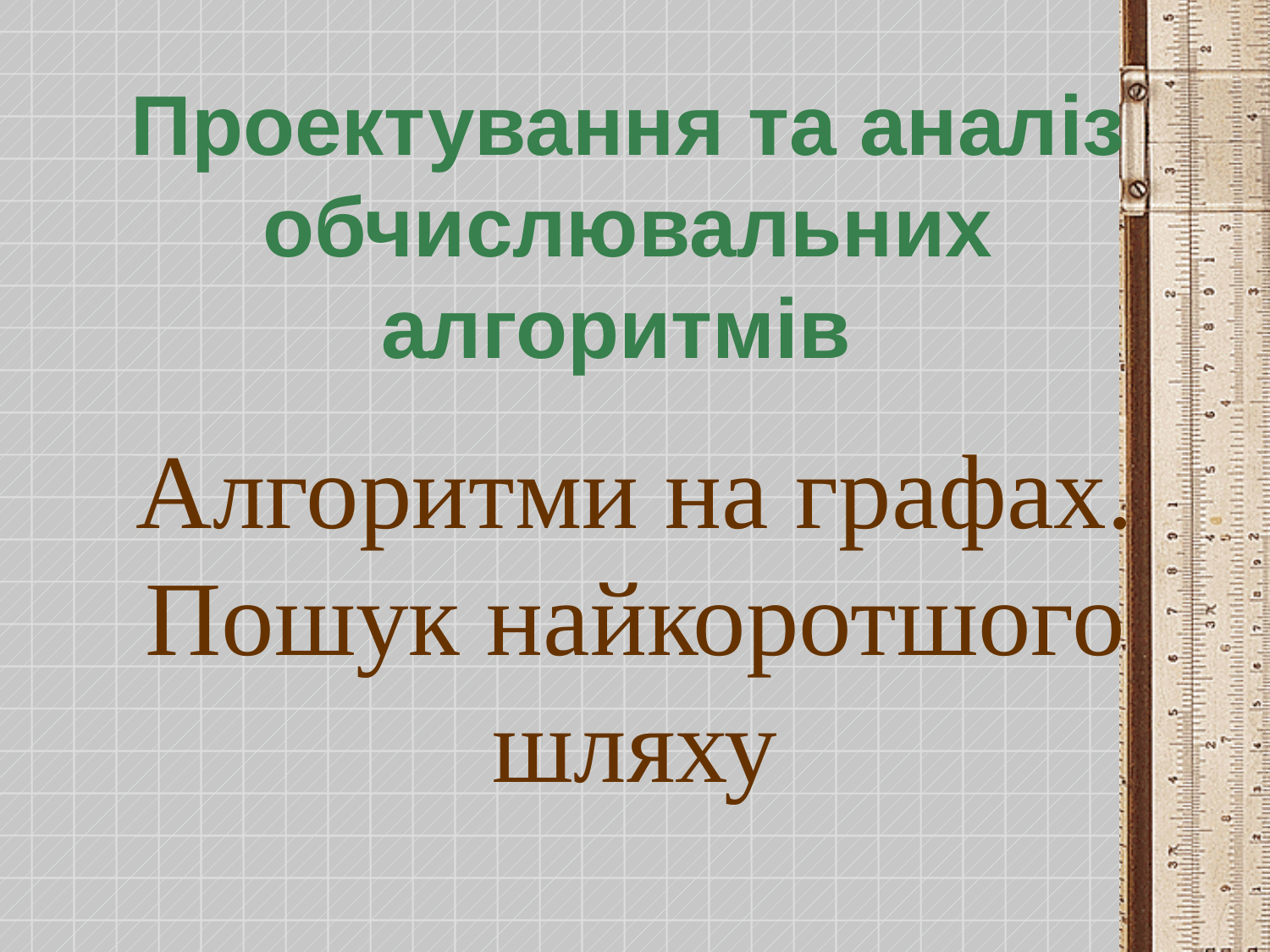

# Проектування та аналіз обчислювальних алгоритмів
Алгоритми на графах. Пошук найкоротшого шляху